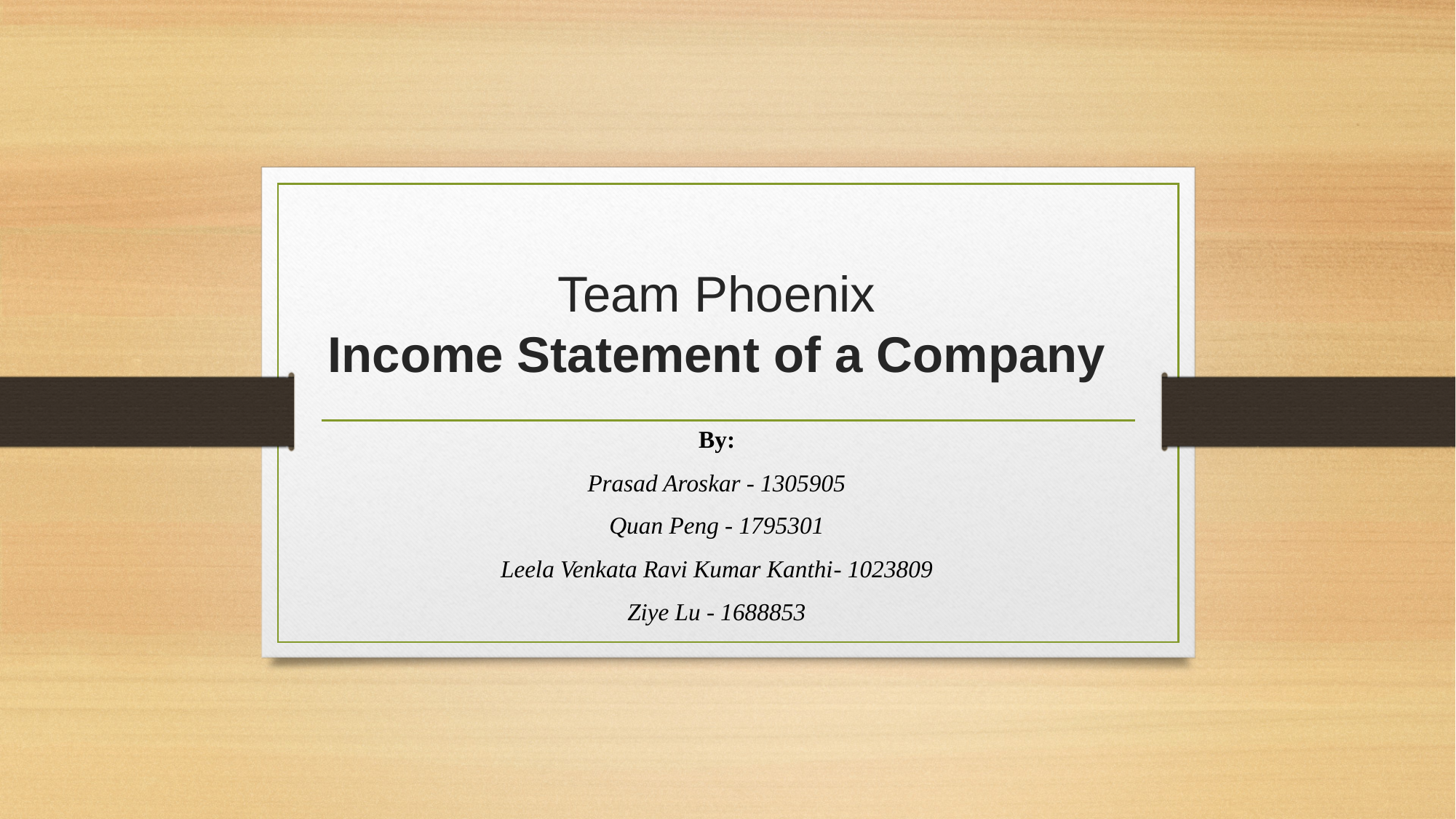

# Team Phoenix Income Statement of a Company
By:
Prasad Aroskar - 1305905
Quan Peng - 1795301
Leela Venkata Ravi Kumar Kanthi- 1023809
Ziye Lu - 1688853